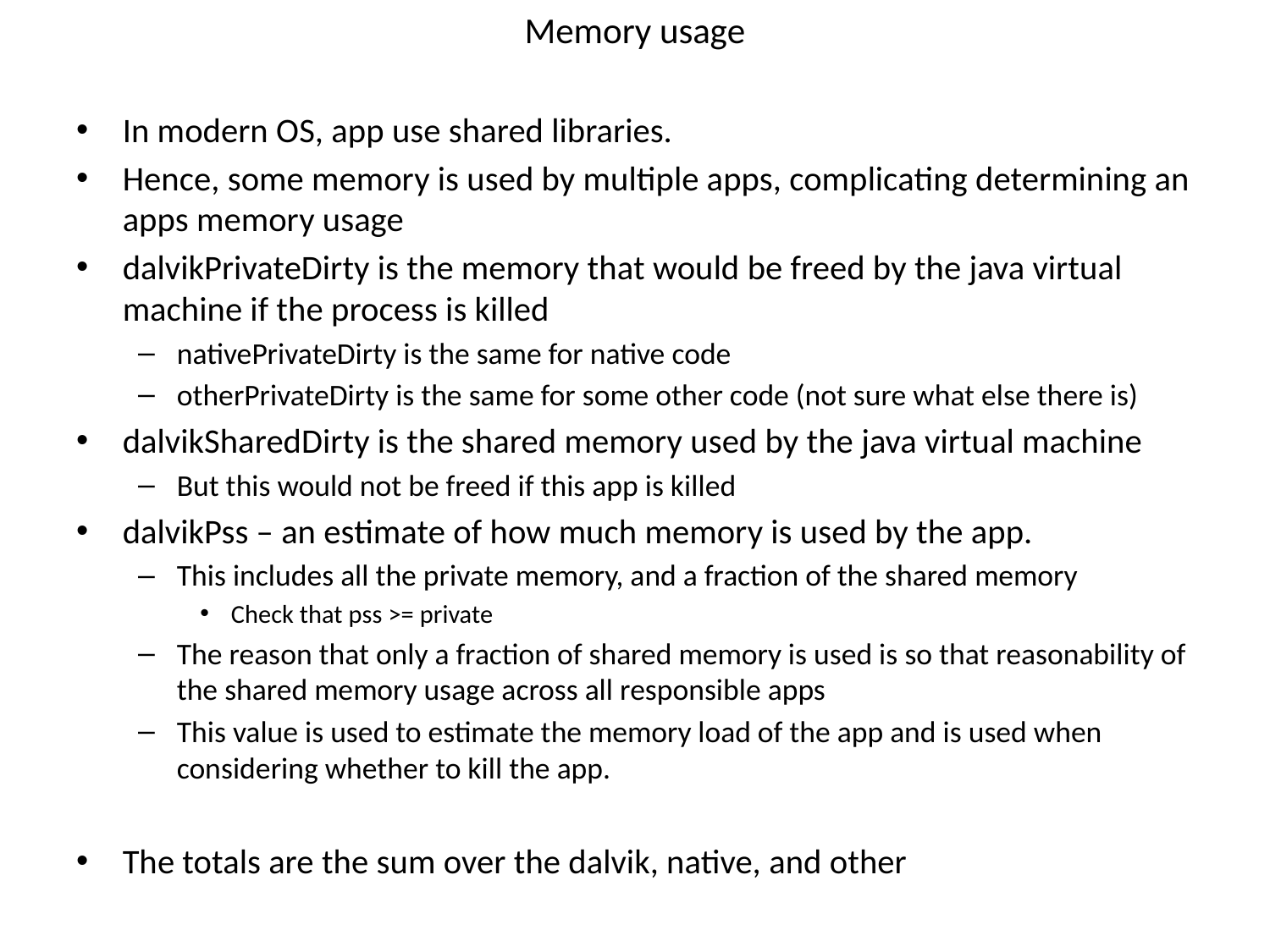

# Memory usage
In modern OS, app use shared libraries.
Hence, some memory is used by multiple apps, complicating determining an apps memory usage
dalvikPrivateDirty is the memory that would be freed by the java virtual machine if the process is killed
nativePrivateDirty is the same for native code
otherPrivateDirty is the same for some other code (not sure what else there is)
dalvikSharedDirty is the shared memory used by the java virtual machine
But this would not be freed if this app is killed
dalvikPss – an estimate of how much memory is used by the app.
This includes all the private memory, and a fraction of the shared memory
Check that pss >= private
The reason that only a fraction of shared memory is used is so that reasonability of the shared memory usage across all responsible apps
This value is used to estimate the memory load of the app and is used when considering whether to kill the app.

The totals are the sum over the dalvik, native, and other